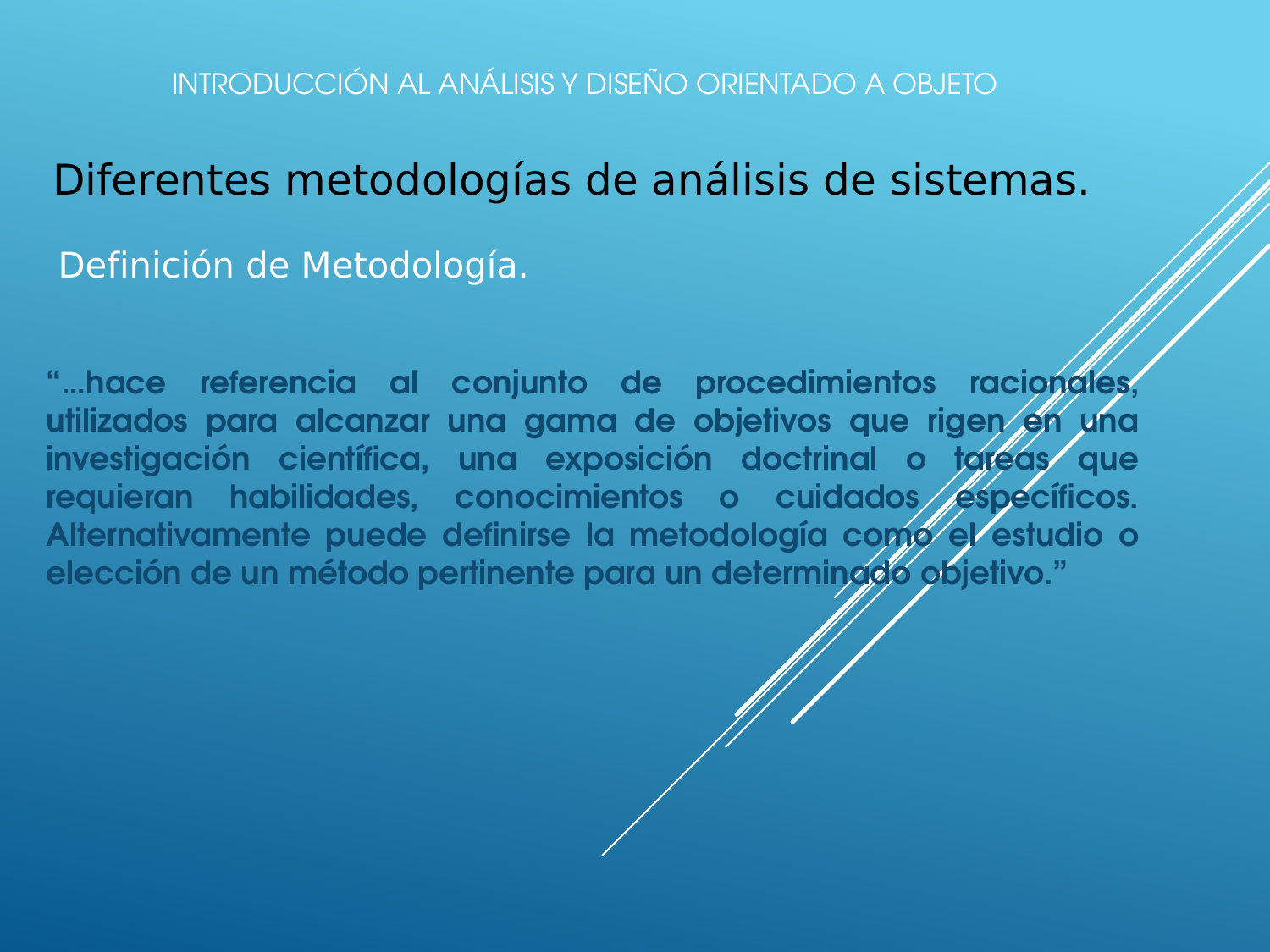

# Introducción al Análisis y Diseño Orientado a Objeto
Diferentes metodologías de análisis de sistemas.
Definición de Metodología.
“…hace referencia al conjunto de procedimientos racionales, utilizados para alcanzar una gama de objetivos que rigen en una investigación científica, una exposición doctrinal o tareas que requieran habilidades, conocimientos o cuidados específicos. Alternativamente puede definirse la metodología como el estudio o elección de un método pertinente para un determinado objetivo.”